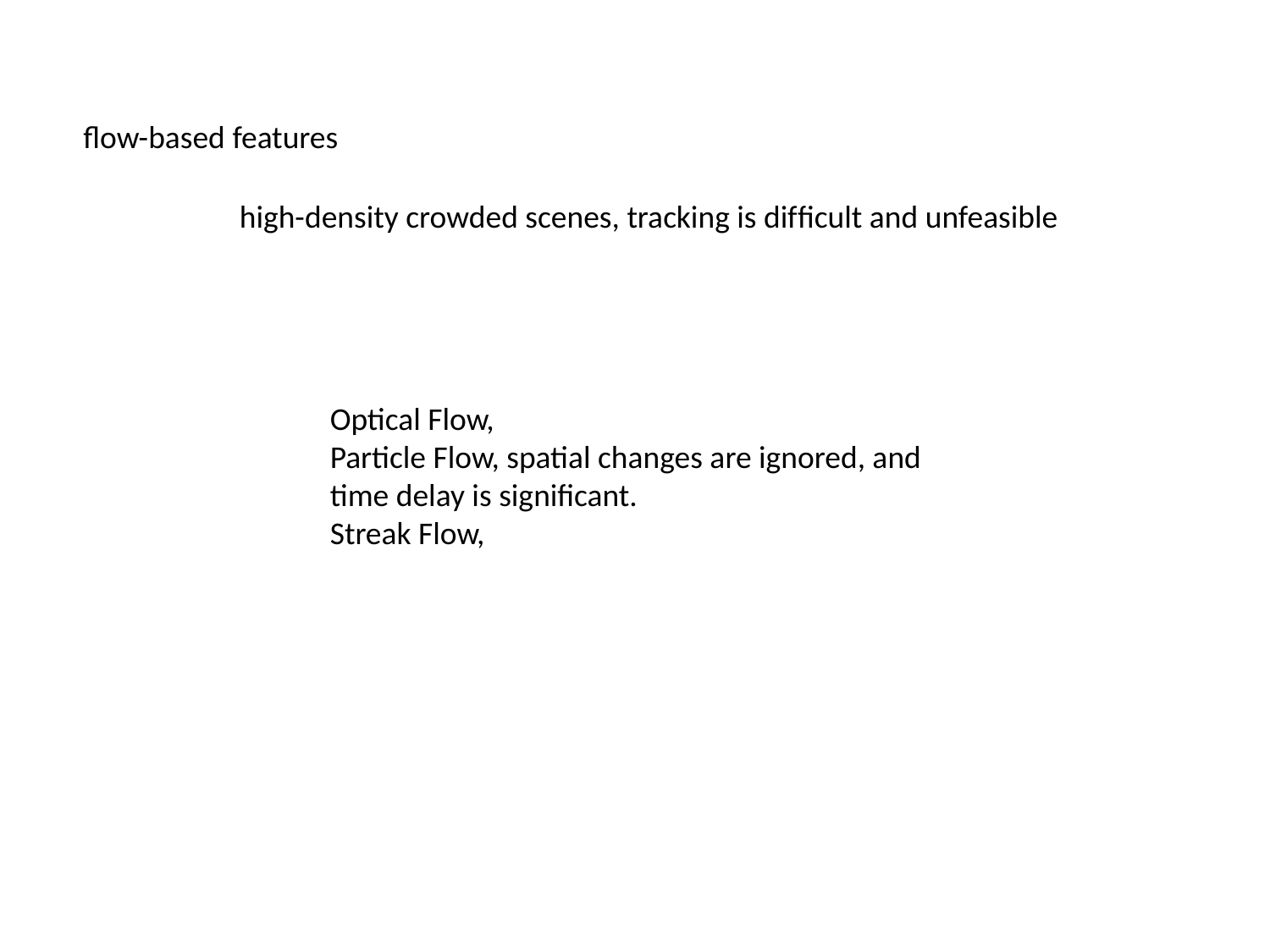

ﬂow-based features
high-density crowded scenes, tracking is difﬁcult and unfeasible
Optical Flow,
Particle Flow, spatial changes are ignored, and time delay is significant.
Streak Flow,